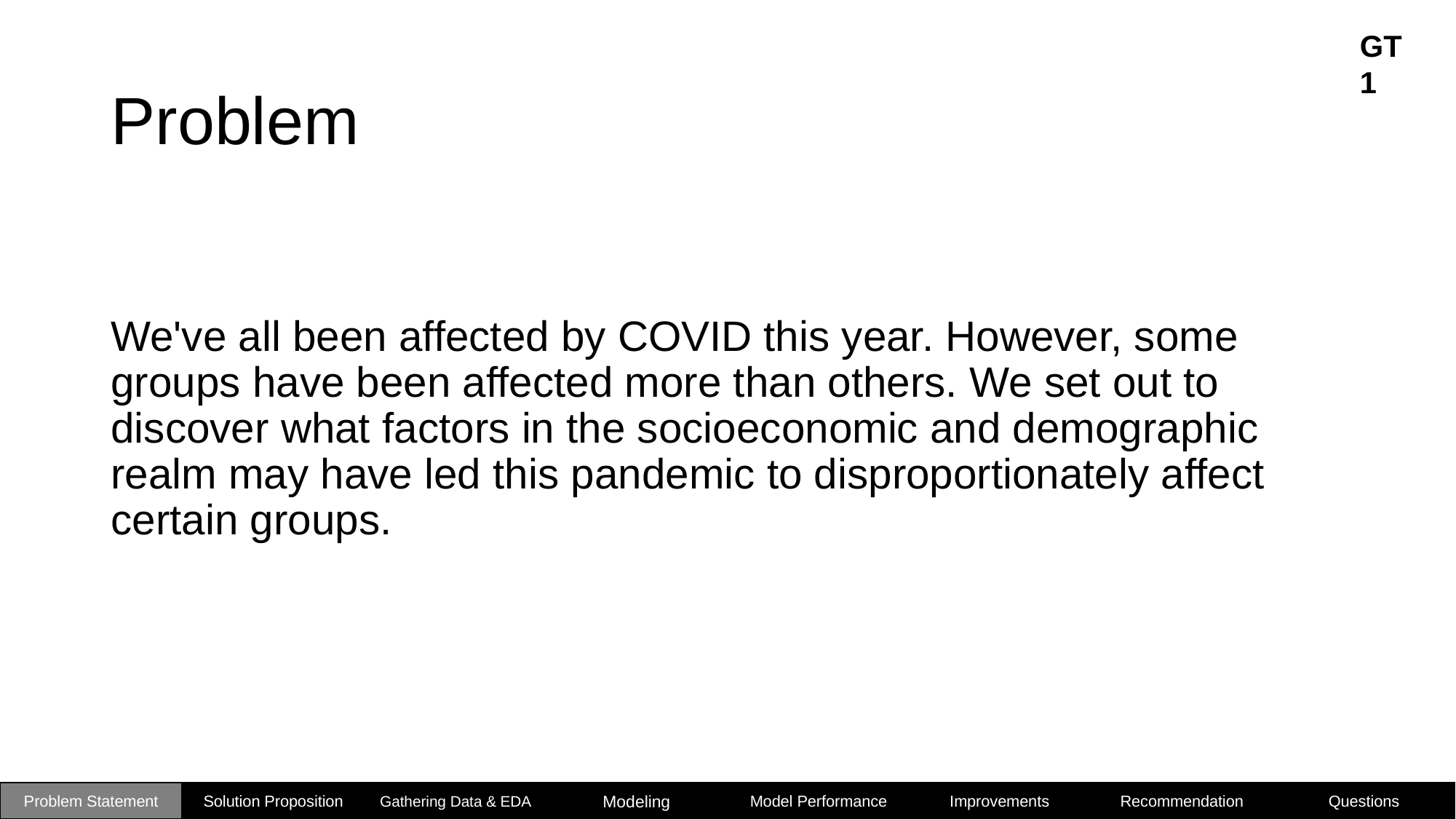

GT1
# Problem
We've all been affected by COVID this year. However, some groups have been affected more than others. We set out to discover what factors in the socioeconomic and demographic realm may have led this pandemic to disproportionately affect certain groups.
Problem Statement
Solution Proposition
Gathering Data & EDA
Modeling
Model Performance
Improvements
Recommendation
Questions